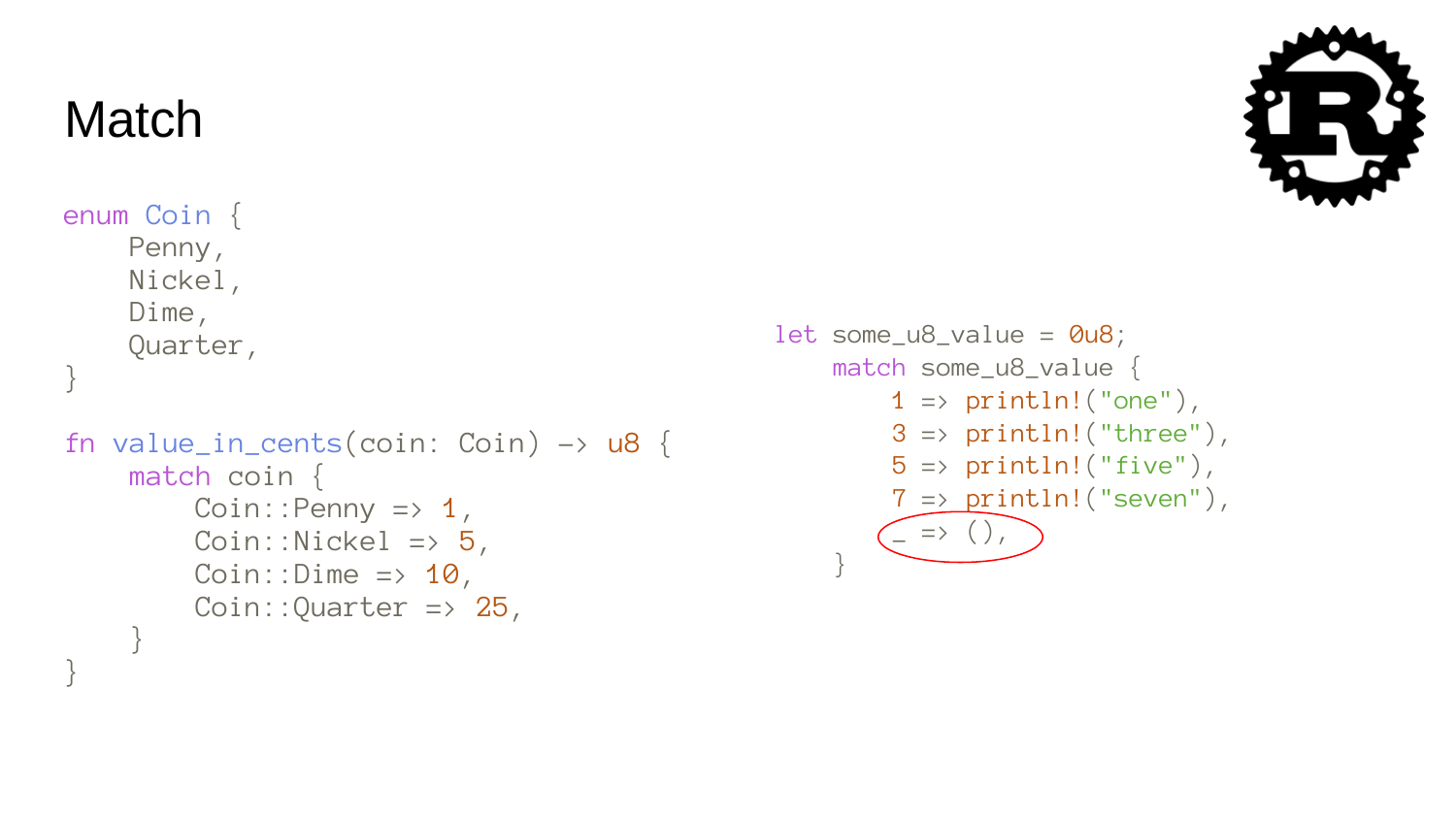

# Match
enum Coin {
    Penny,
    Nickel,
    Dime,
    Quarter,
}
fn value_in_cents(coin: Coin) -> u8 {
    match coin {
        Coin::Penny => 1,
        Coin::Nickel => 5,
        Coin::Dime => 10,
        Coin::Quarter => 25,
    }
}
let some_u8_value = 0u8;
    match some_u8_value {
        1 => println!("one"),
        3 => println!("three"),
        5 => println!("five"),
        7 => println!("seven"),
        _ => (),
    }